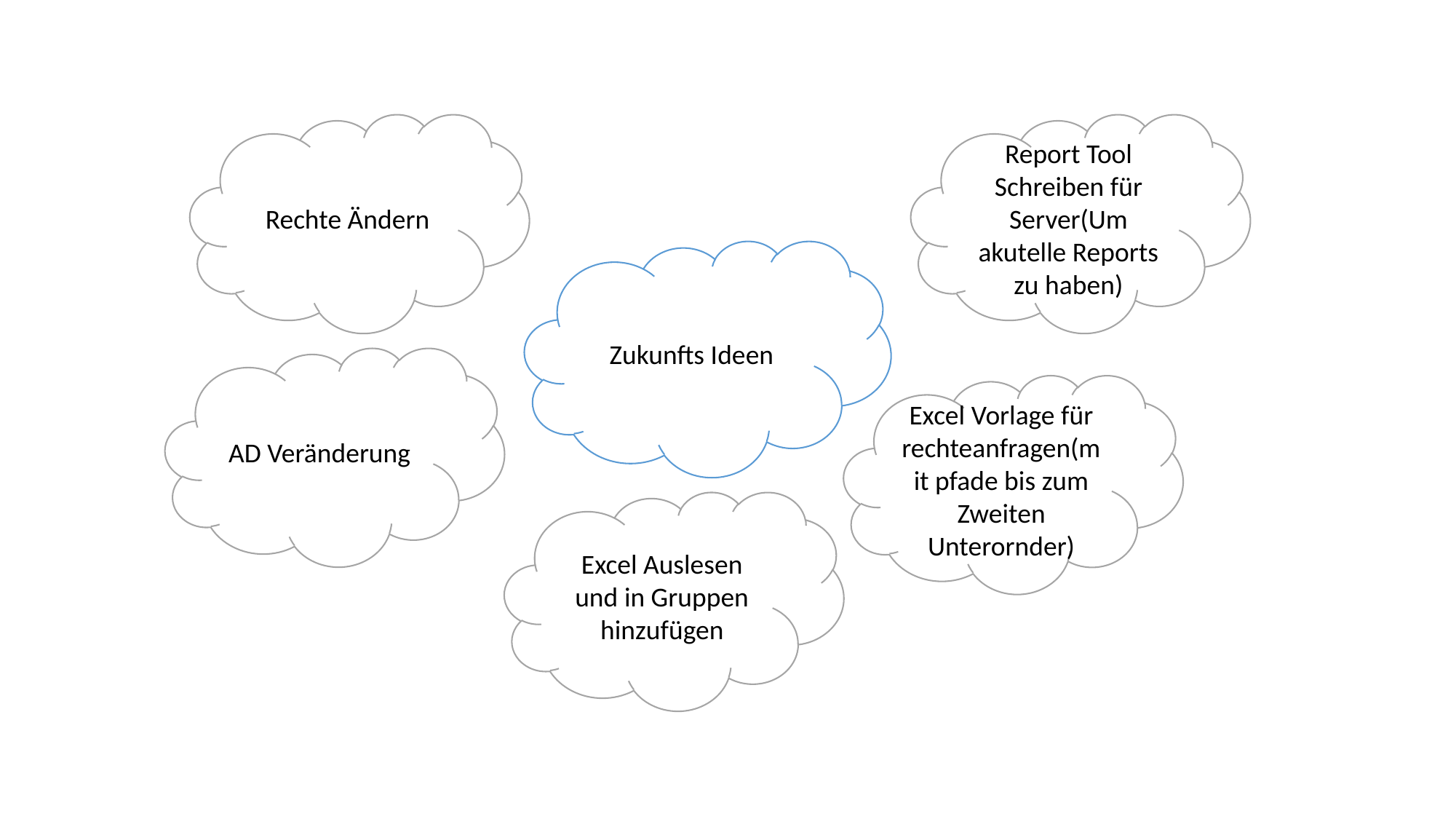

Rechte Ändern
Report Tool Schreiben für Server(Um akutelle Reports zu haben)
Zukunfts Ideen
AD Veränderung
Excel Vorlage für rechteanfragen(mit pfade bis zum Zweiten Unterornder)
Excel Auslesen und in Gruppen hinzufügen